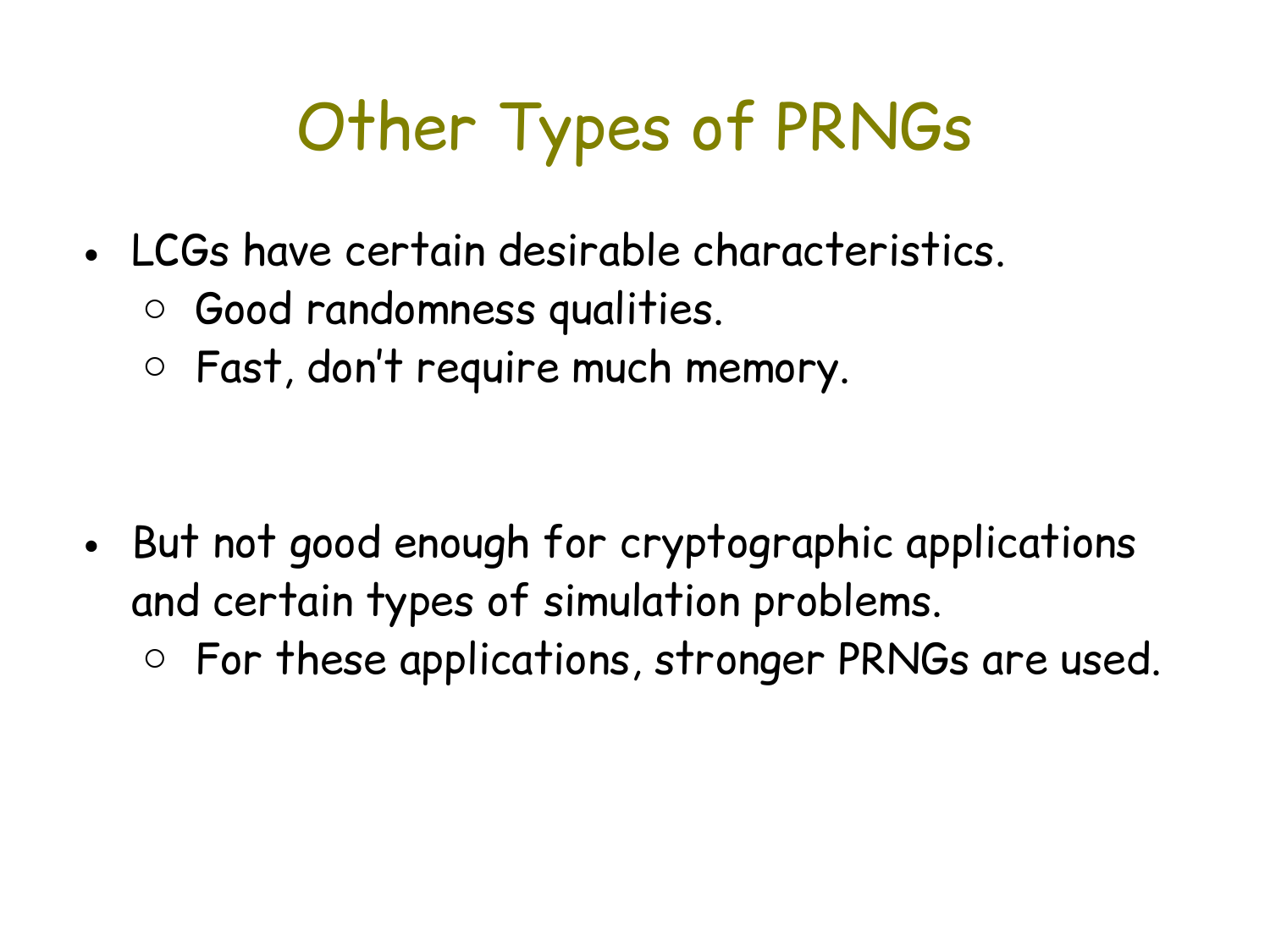

# Other Types of PRNGs
LCGs have certain desirable characteristics.
Good randomness qualities.
Fast, don’t require much memory.

But not good enough for cryptographic applications and certain types of simulation problems.
For these applications, stronger PRNGs are used.